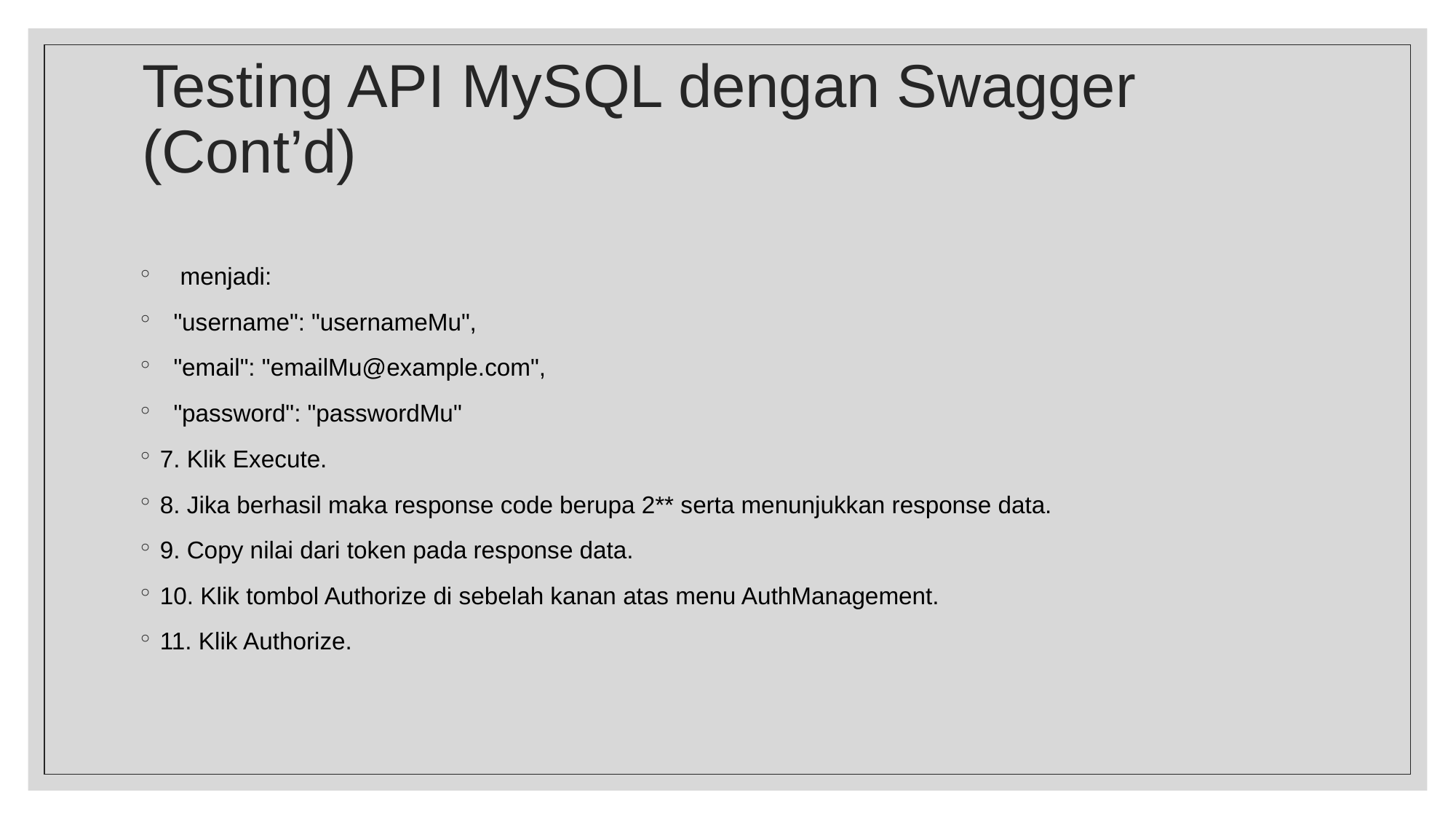

# Testing API MySQL dengan Swagger (Cont’d)
   menjadi:
  "username": "usernameMu",
  "email": "emailMu@example.com",
  "password": "passwordMu"
7. Klik Execute.
8. Jika berhasil maka response code berupa 2** serta menunjukkan response data.
9. Copy nilai dari token pada response data.
10. Klik tombol Authorize di sebelah kanan atas menu AuthManagement.
11. Klik Authorize.